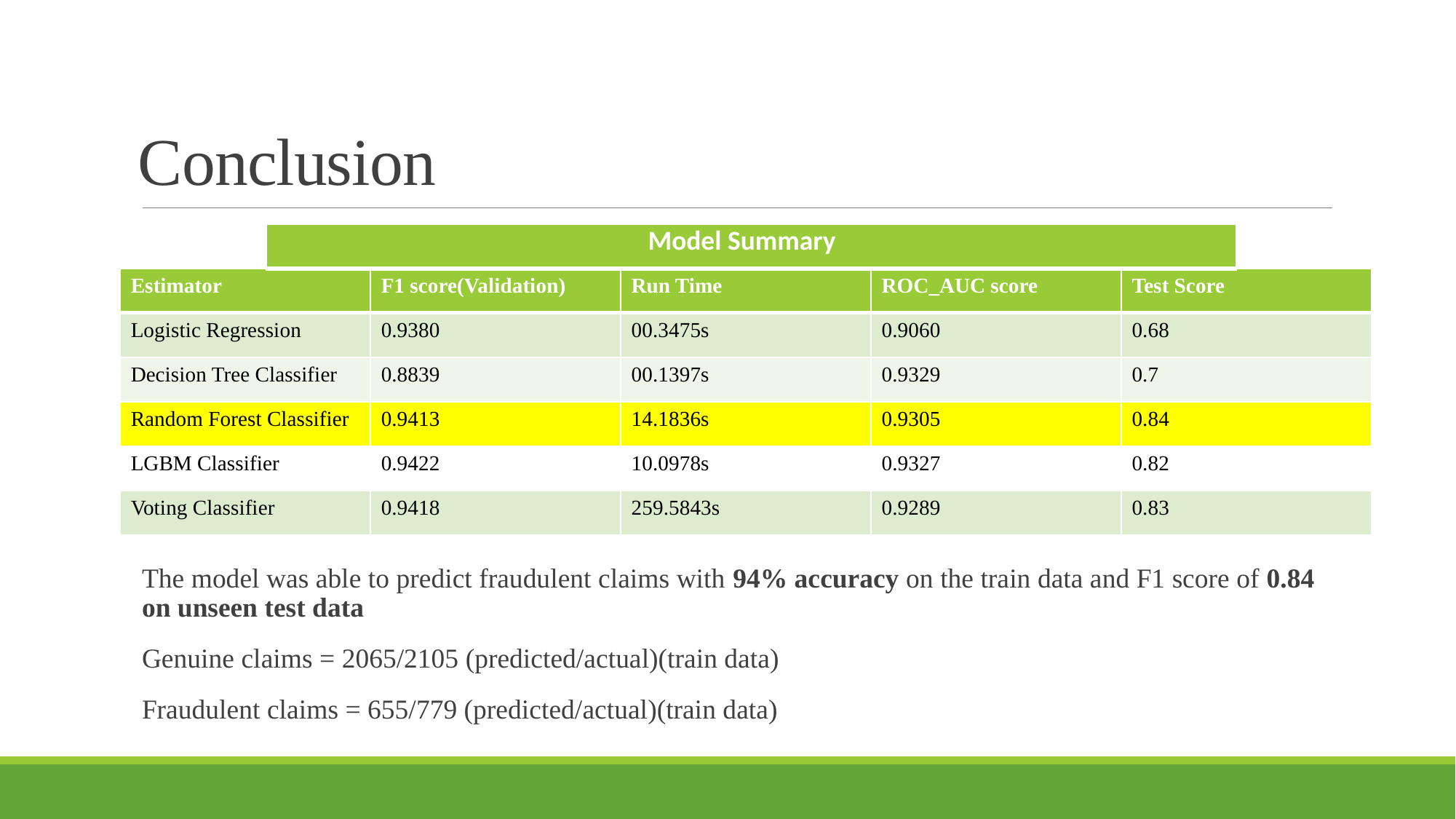

# Conclusion
| Model Summary |
| --- |
| Estimator | F1 score(Validation) | Run Time | ROC\_AUC score | Test Score |
| --- | --- | --- | --- | --- |
| Logistic Regression | 0.9380 | 00.3475s | 0.9060 | 0.68 |
| Decision Tree Classifier | 0.8839 | 00.1397s | 0.9329 | 0.7 |
| Random Forest Classifier | 0.9413 | 14.1836s | 0.9305 | 0.84 |
| LGBM Classifier | 0.9422 | 10.0978s | 0.9327 | 0.82 |
| Voting Classifier | 0.9418 | 259.5843s | 0.9289 | 0.83 |
The model was able to predict fraudulent claims with 94% accuracy on the train data and F1 score of 0.84 on unseen test data
Genuine claims = 2065/2105 (predicted/actual)(train data)
Fraudulent claims = 655/779 (predicted/actual)(train data)